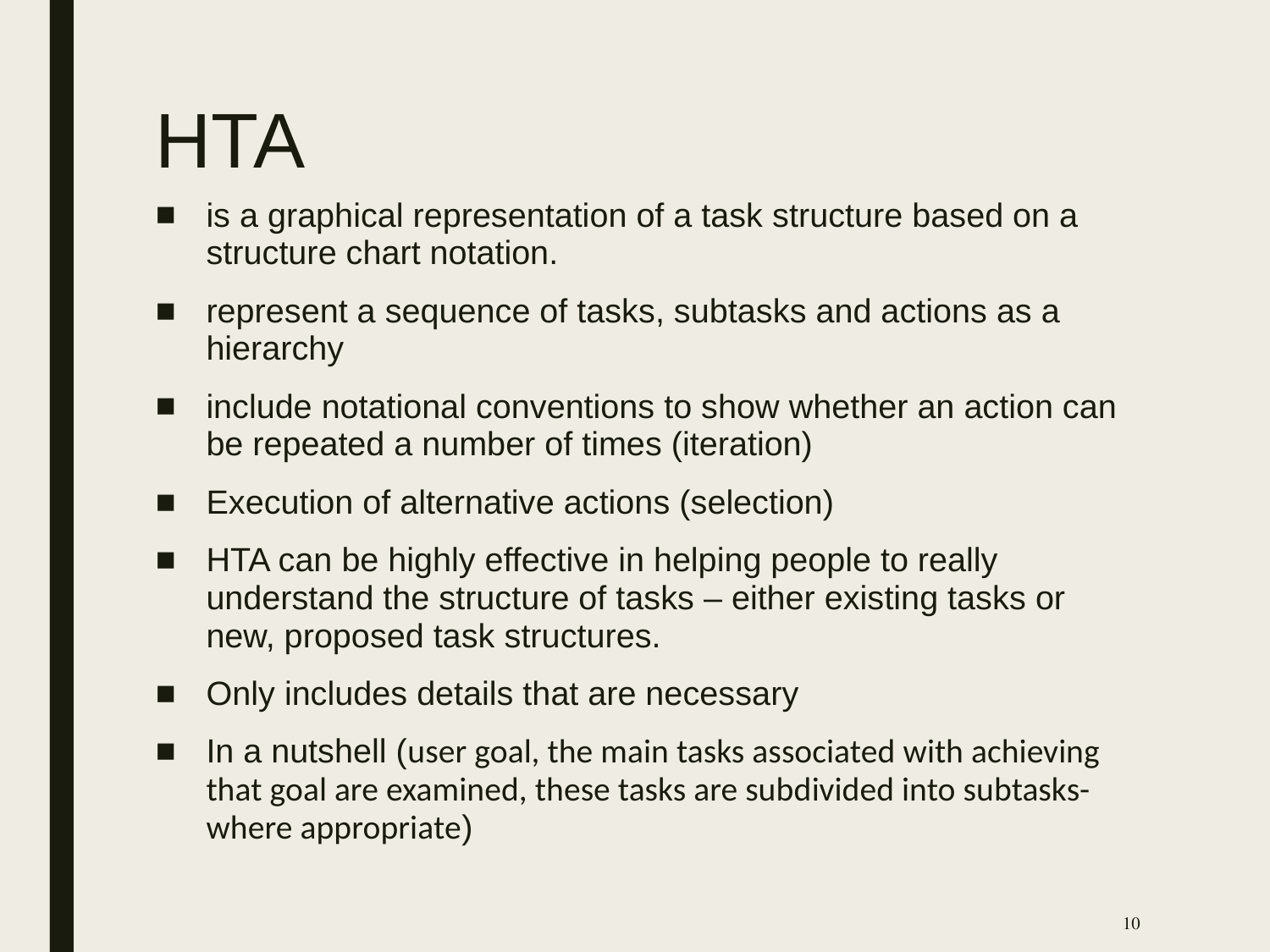

# HTA
is a graphical representation of a task structure based on a structure chart notation.
represent a sequence of tasks, subtasks and actions as a hierarchy
include notational conventions to show whether an action can be repeated a number of times (iteration)
Execution of alternative actions (selection)
HTA can be highly effective in helping people to really understand the structure of tasks – either existing tasks or new, proposed task structures.
Only includes details that are necessary
In a nutshell (user goal, the main tasks associated with achieving that goal are examined, these tasks are subdivided into subtasks-where appropriate)
10